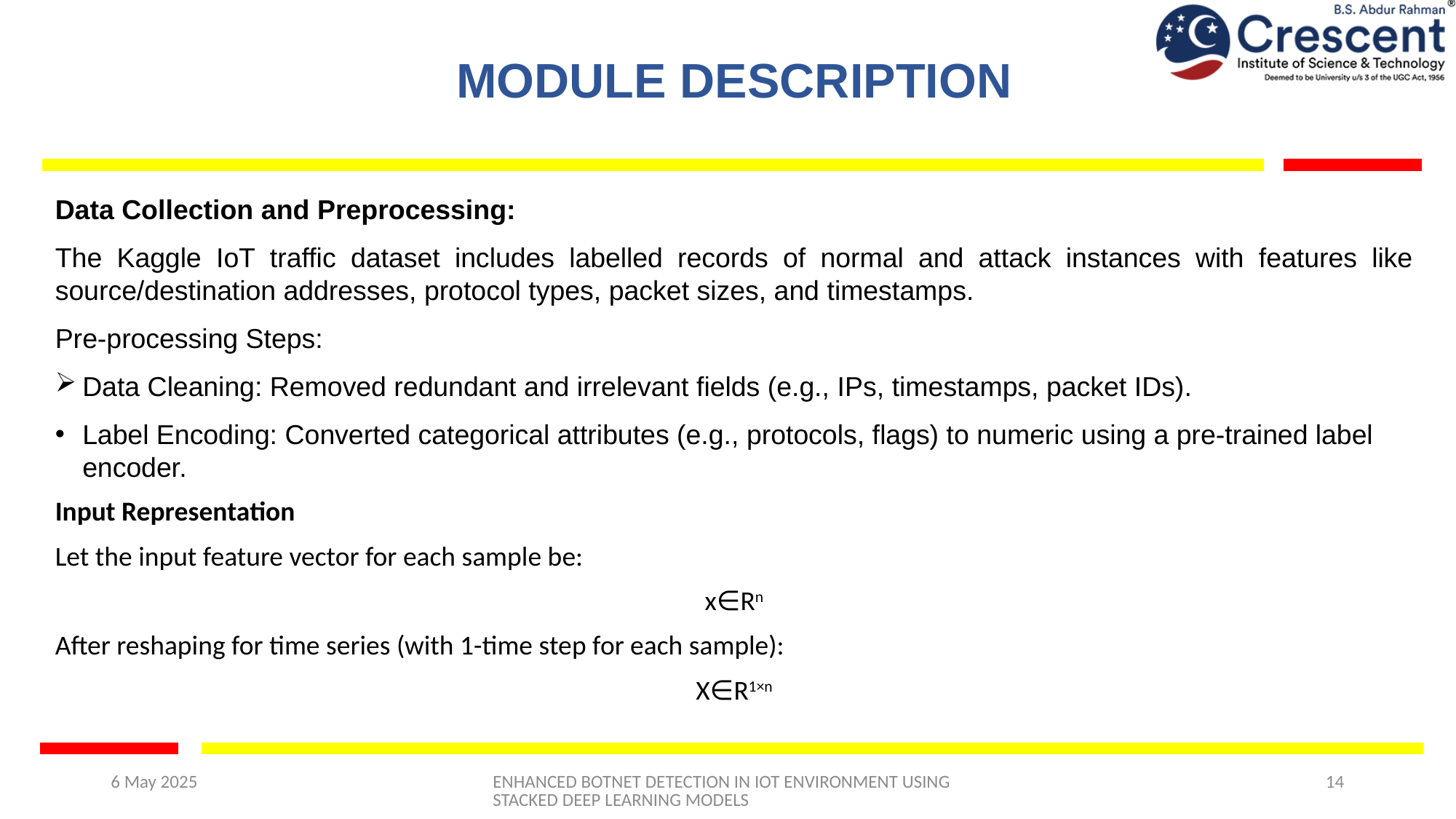

# MODULE DESCRIPTION
Data Collection and Preprocessing:
The Kaggle IoT traffic dataset includes labelled records of normal and attack instances with features like source/destination addresses, protocol types, packet sizes, and timestamps.
Pre-processing Steps:
Data Cleaning: Removed redundant and irrelevant fields (e.g., IPs, timestamps, packet IDs).
Label Encoding: Converted categorical attributes (e.g., protocols, flags) to numeric using a pre-trained label encoder.
Input Representation
Let the input feature vector for each sample be:
x∈Rn
After reshaping for time series (with 1-time step for each sample):
X∈R1×n
6 May 2025
ENHANCED BOTNET DETECTION IN IOT ENVIRONMENT USING STACKED DEEP LEARNING MODELS
14